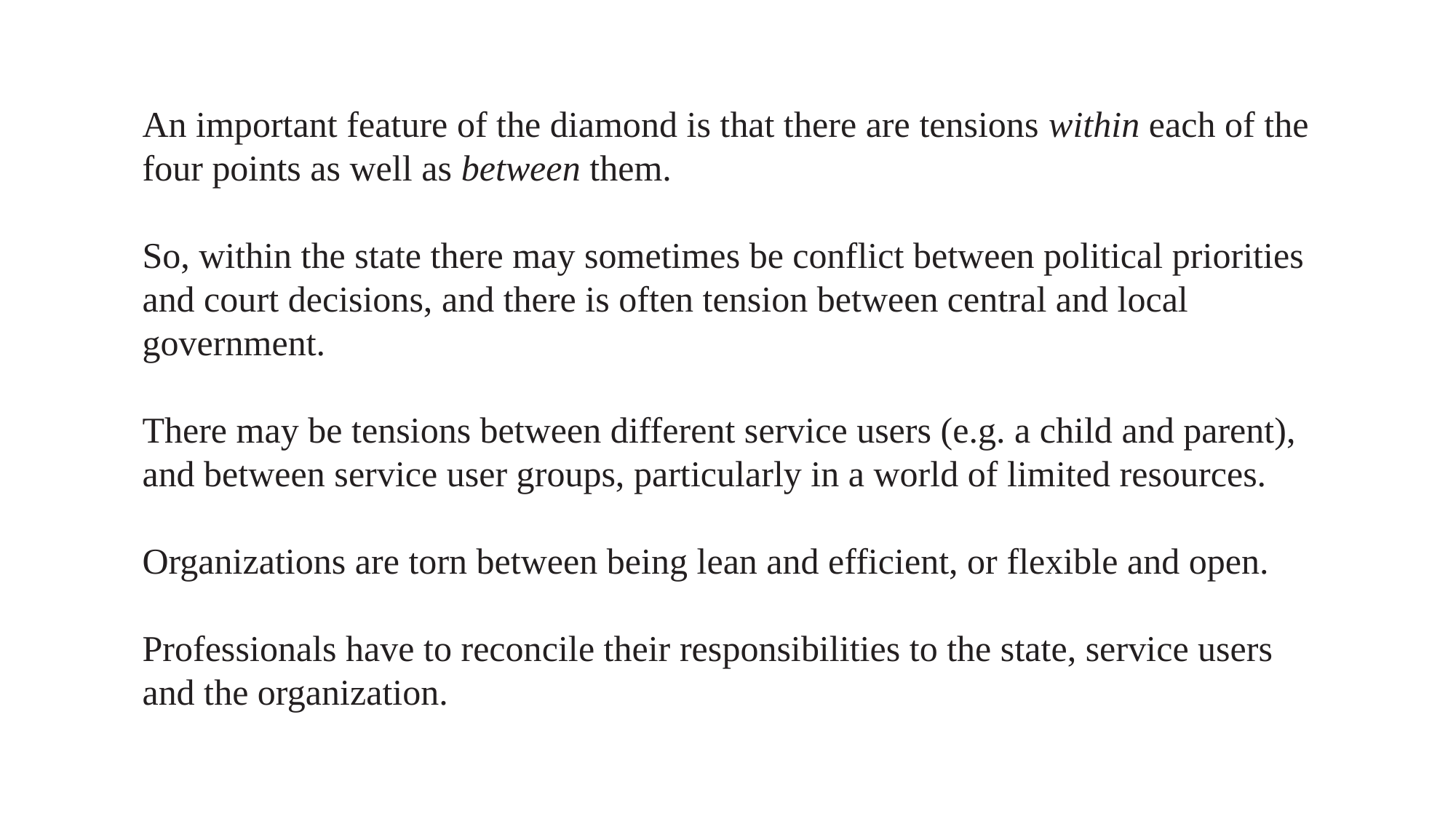

An important feature of the diamond is that there are tensions within each of the four points as well as between them.

So, within the state there may sometimes be conflict between political priorities and court decisions, and there is often tension between central and local government.

There may be tensions between different service users (e.g. a child and parent), and between service user groups, particularly in a world of limited resources.

Organizations are torn between being lean and efficient, or flexible and open.

Professionals have to reconcile their responsibilities to the state, service users and the organization.